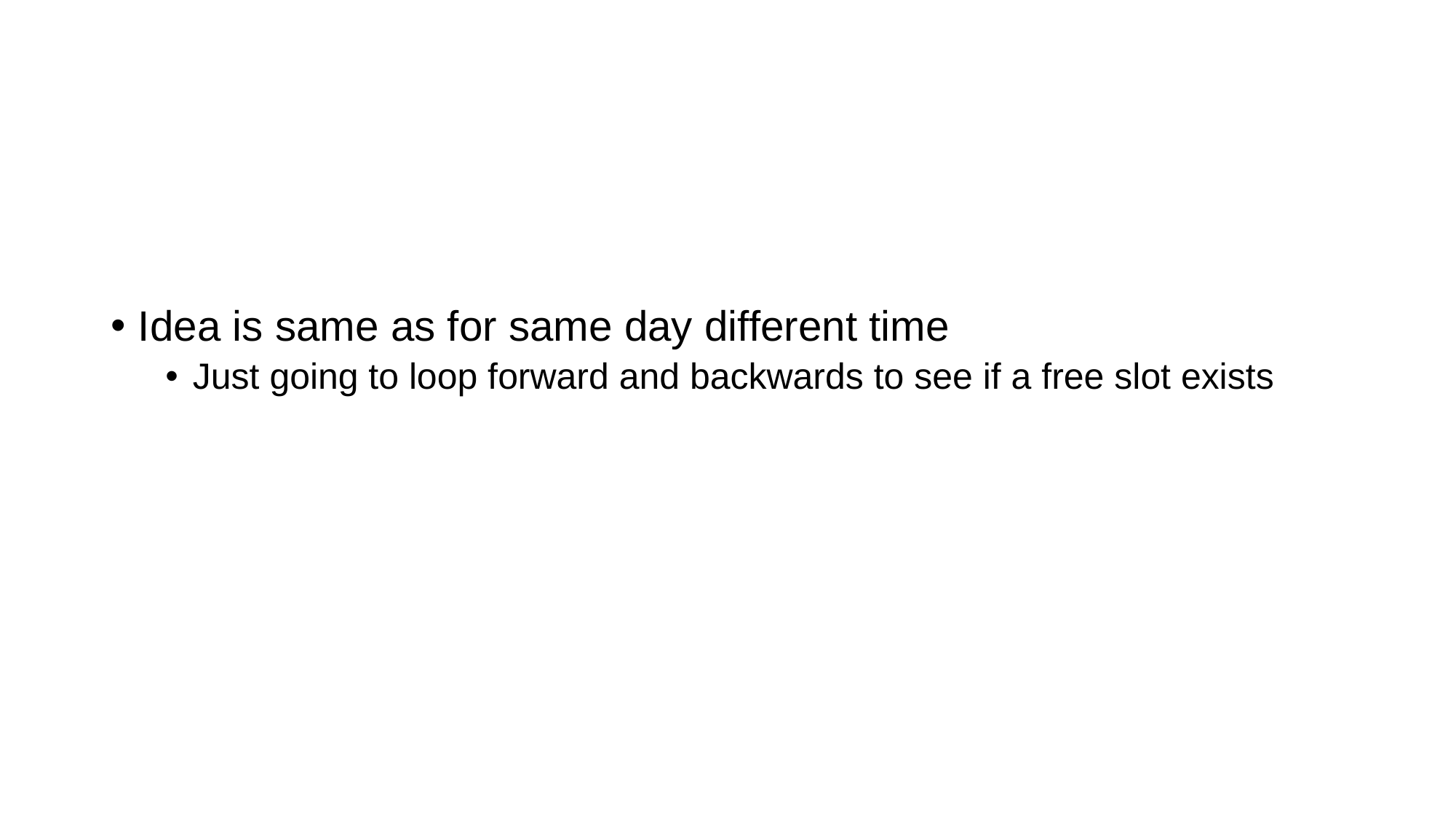

Idea is same as for same day different time
Just going to loop forward and backwards to see if a free slot exists